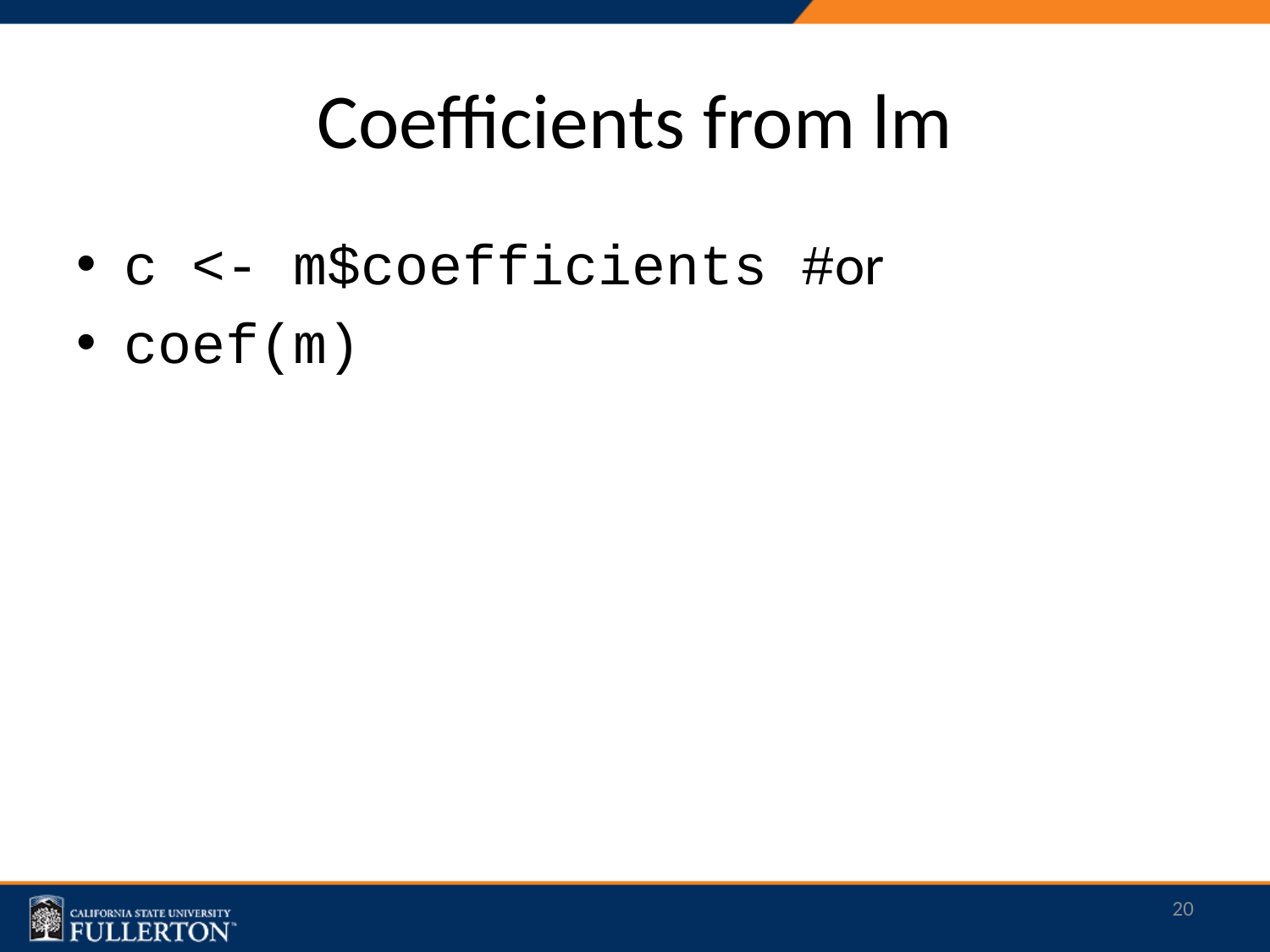

# Coefficients from lm
c <- m$coefficients #or
coef(m)

20